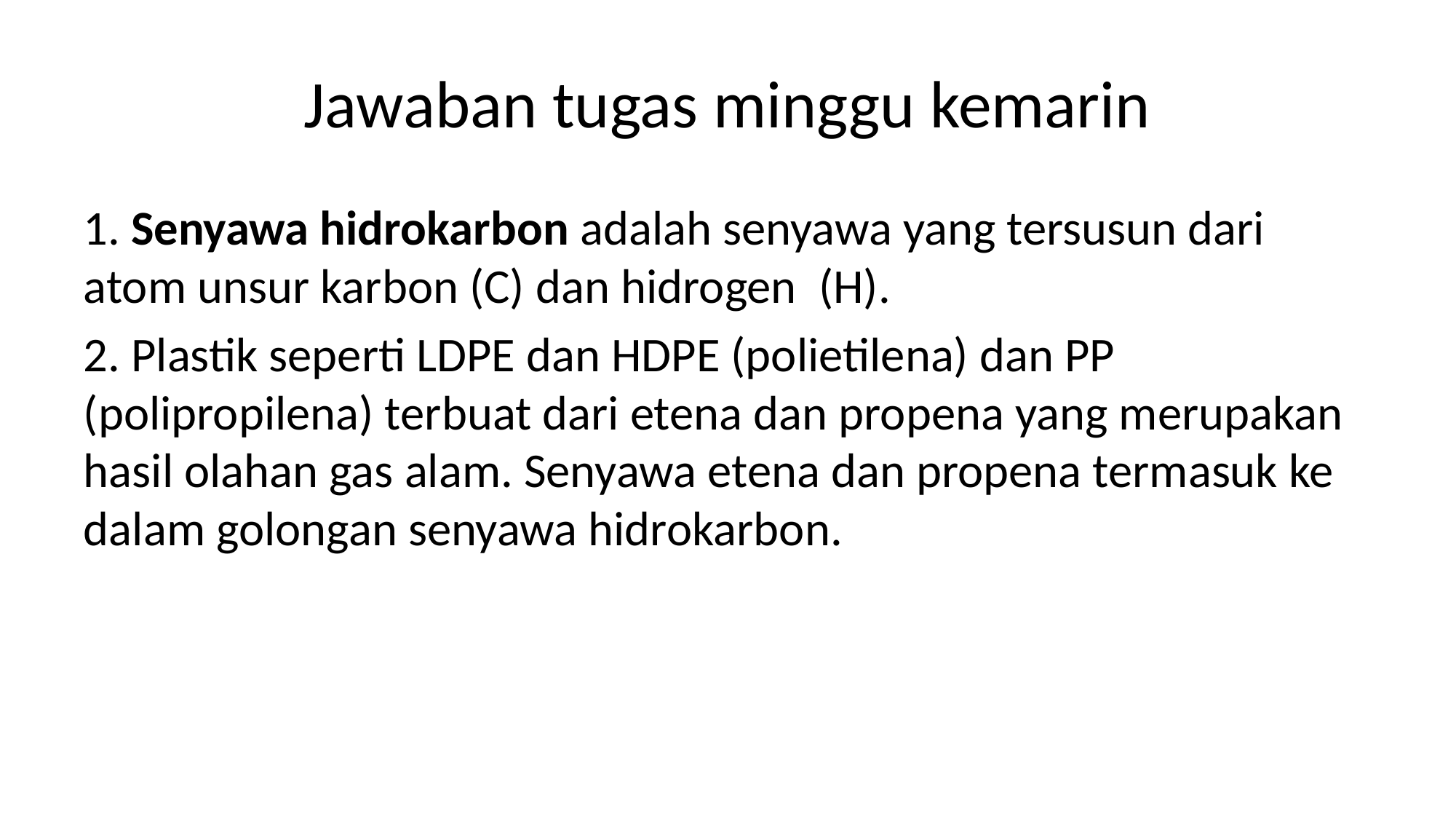

# Jawaban tugas minggu kemarin
1. Senyawa hidrokarbon adalah senyawa yang tersusun dari atom unsur karbon (C) dan hidrogen  (H).
2. Plastik seperti LDPE dan HDPE (polietilena) dan PP (polipropilena) terbuat dari etena dan propena yang merupakan hasil olahan gas alam. Senyawa etena dan propena termasuk ke dalam golongan senyawa hidrokarbon.